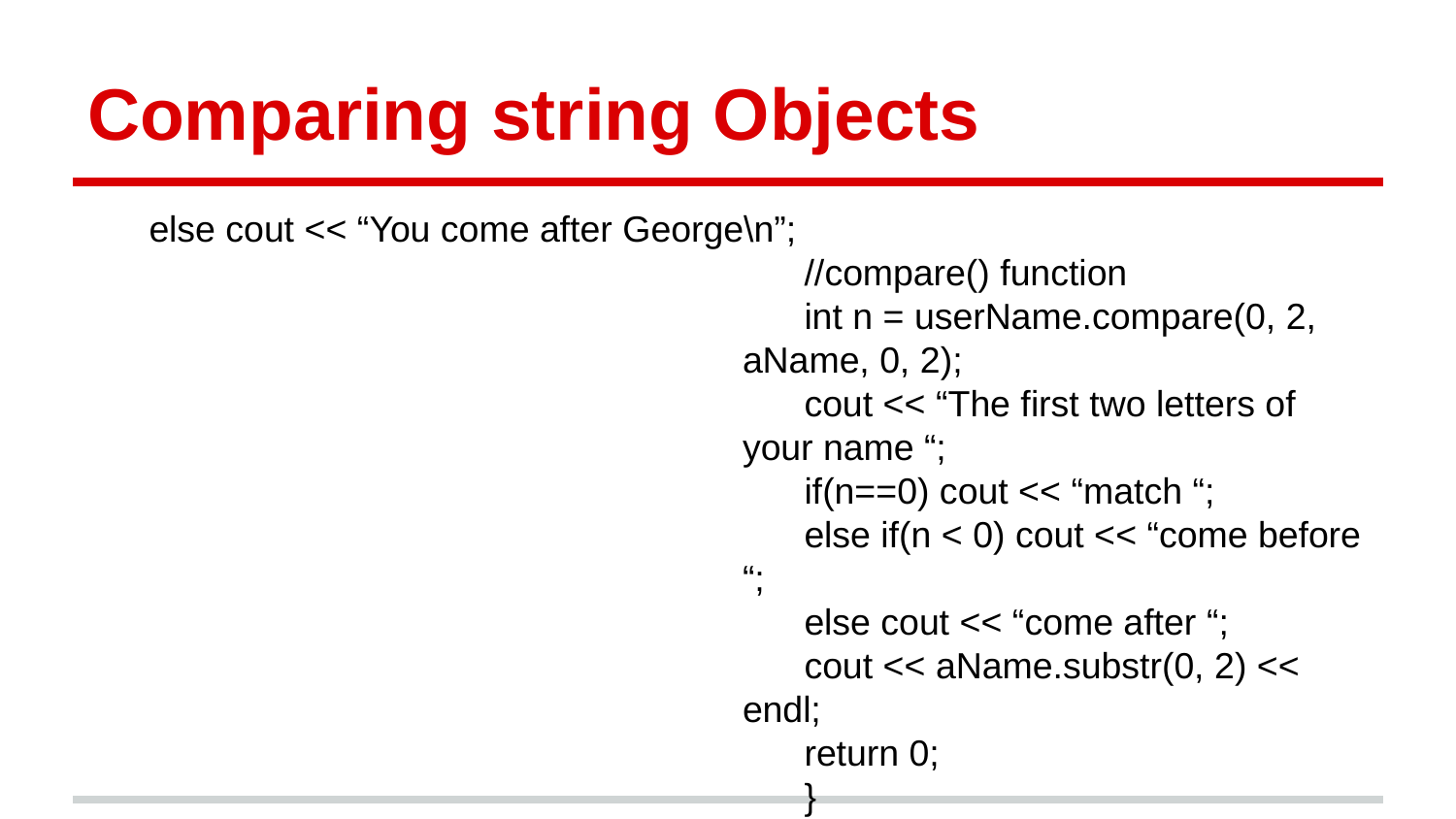

# Comparing string Objects
else cout << “You come after George\n”;
//compare() function
int n = userName.compare(0, 2, aName, 0, 2);
cout << “The first two letters of your name “;
if(n==0) cout << “match “;
else if(n < 0) cout << “come before “;
else cout << “come after “;
cout << aName.substr(0, 2) << endl;
return 0;
}